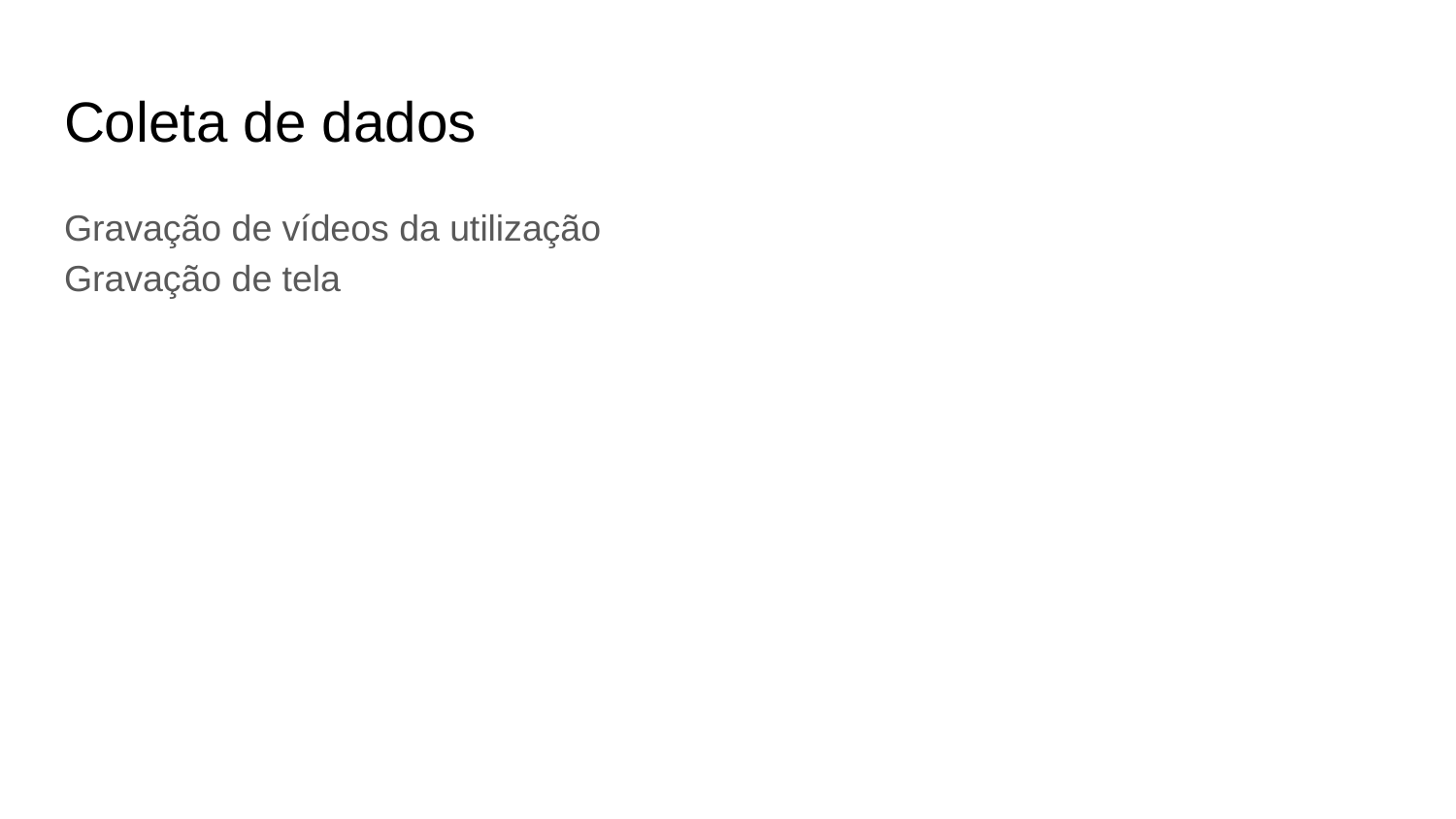

# Coleta de dados
Gravação de vídeos da utilização
Gravação de tela